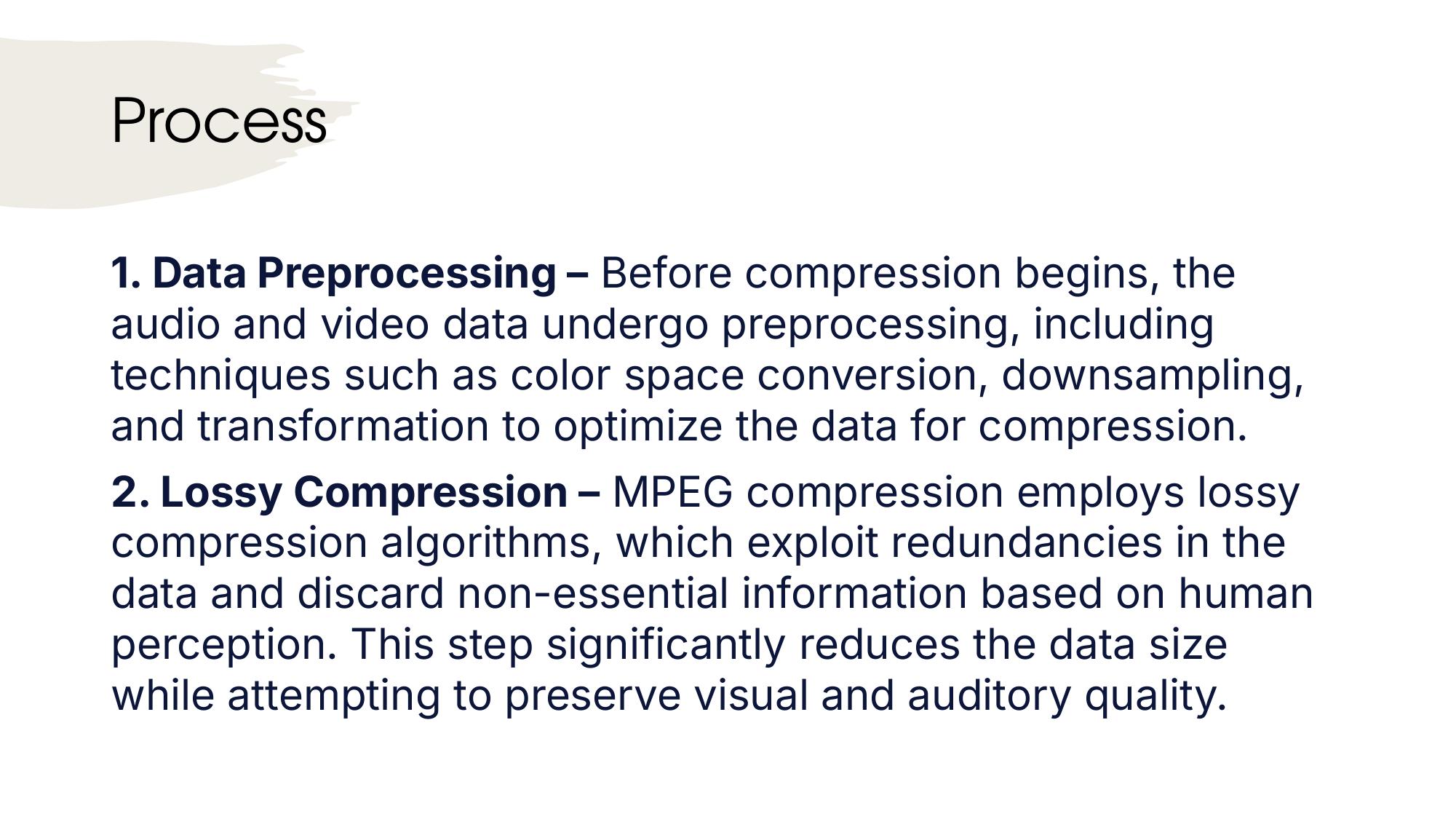

# Process
1. Data Preprocessing – Before compression begins, the audio and video data undergo preprocessing, including techniques such as color space conversion, downsampling, and transformation to optimize the data for compression.
2. Lossy Compression – MPEG compression employs lossy compression algorithms, which exploit redundancies in the data and discard non-essential information based on human perception. This step significantly reduces the data size while attempting to preserve visual and auditory quality.